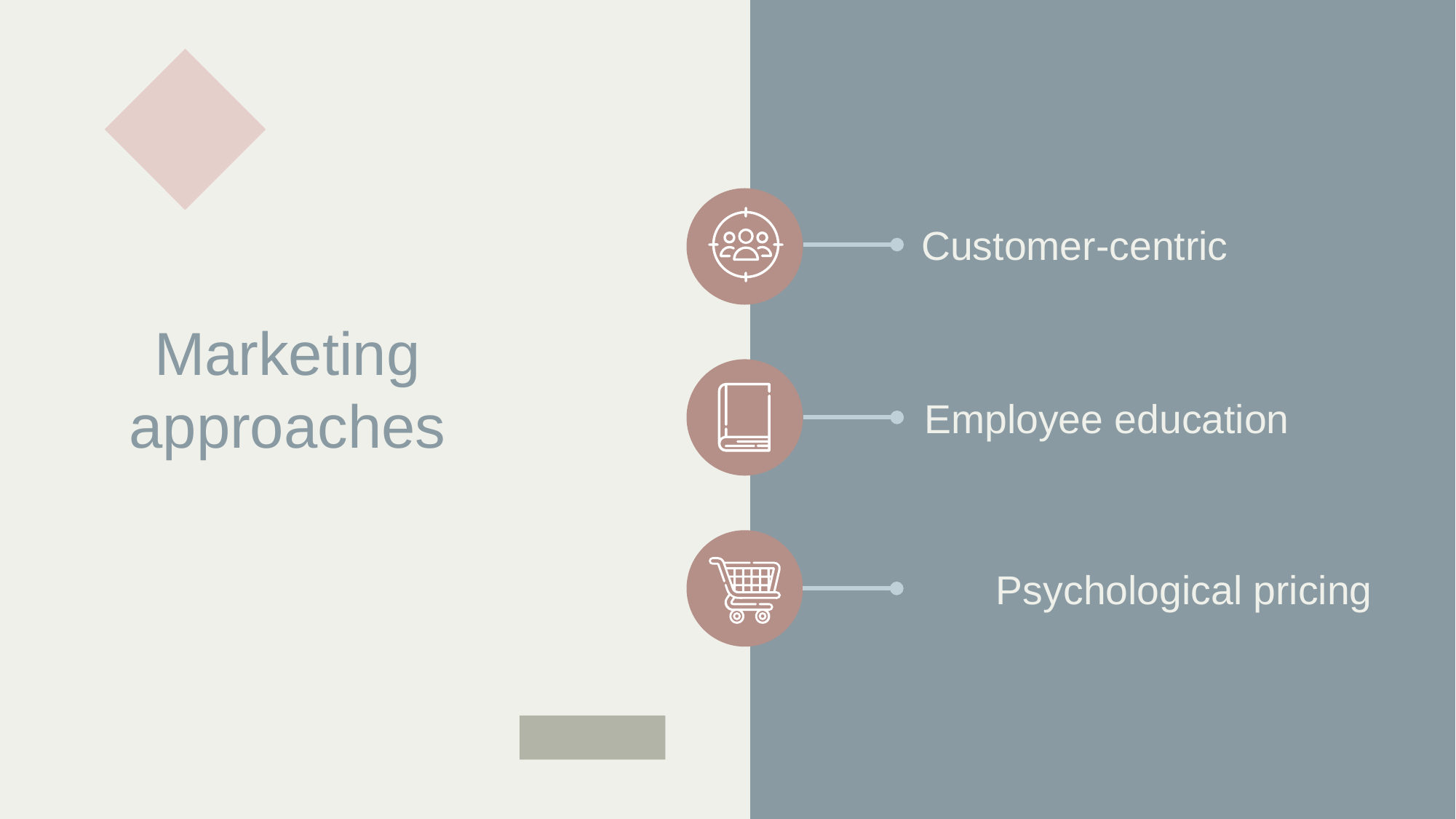

Customer-centric
# Marketing approaches

Employee education

Psychological pricing